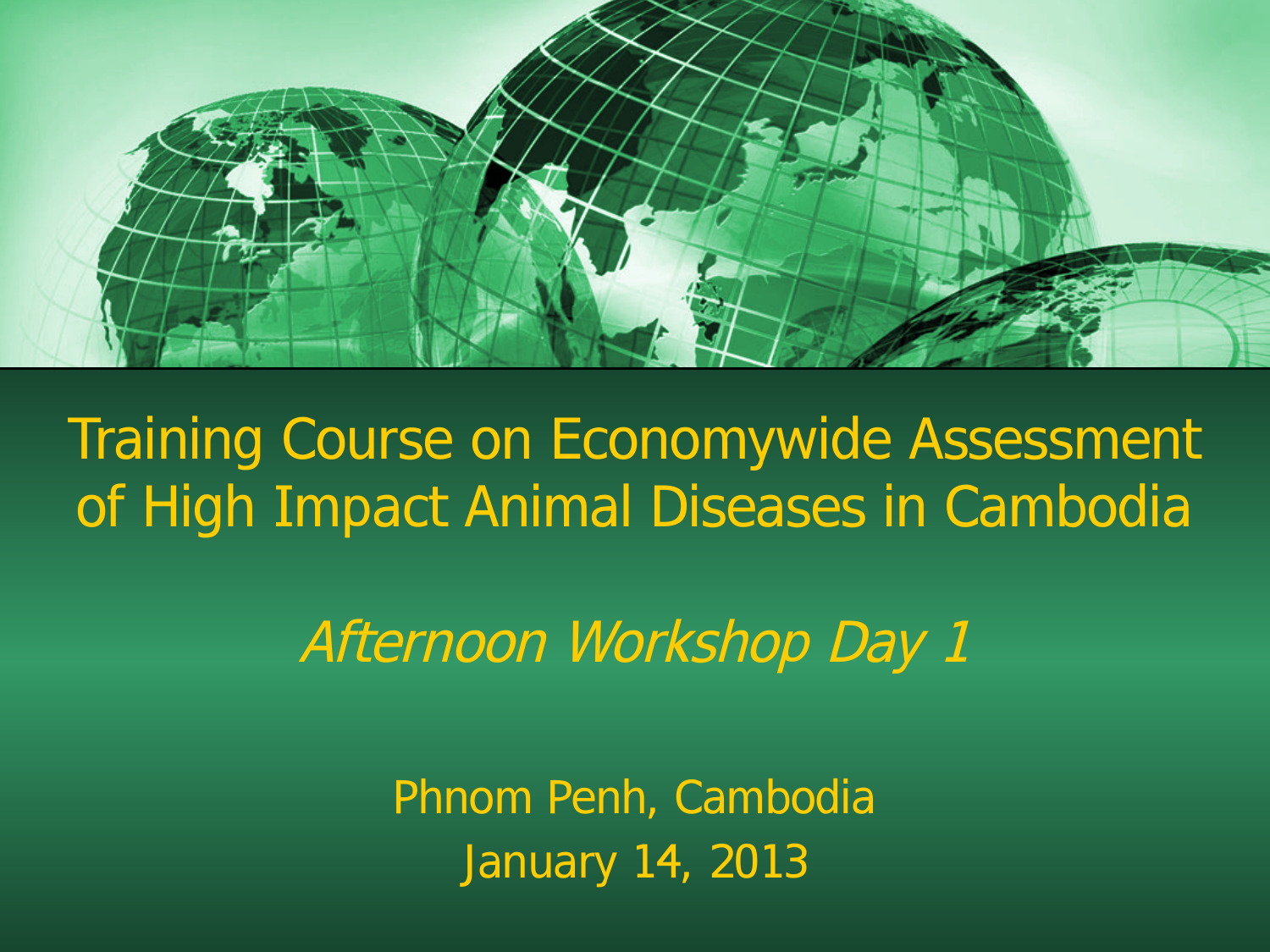

# Training Course on Economywide Assessment of High Impact Animal Diseases in Cambodia Afternoon Workshop Day 1
Phnom Penh, Cambodia
January 14, 2013